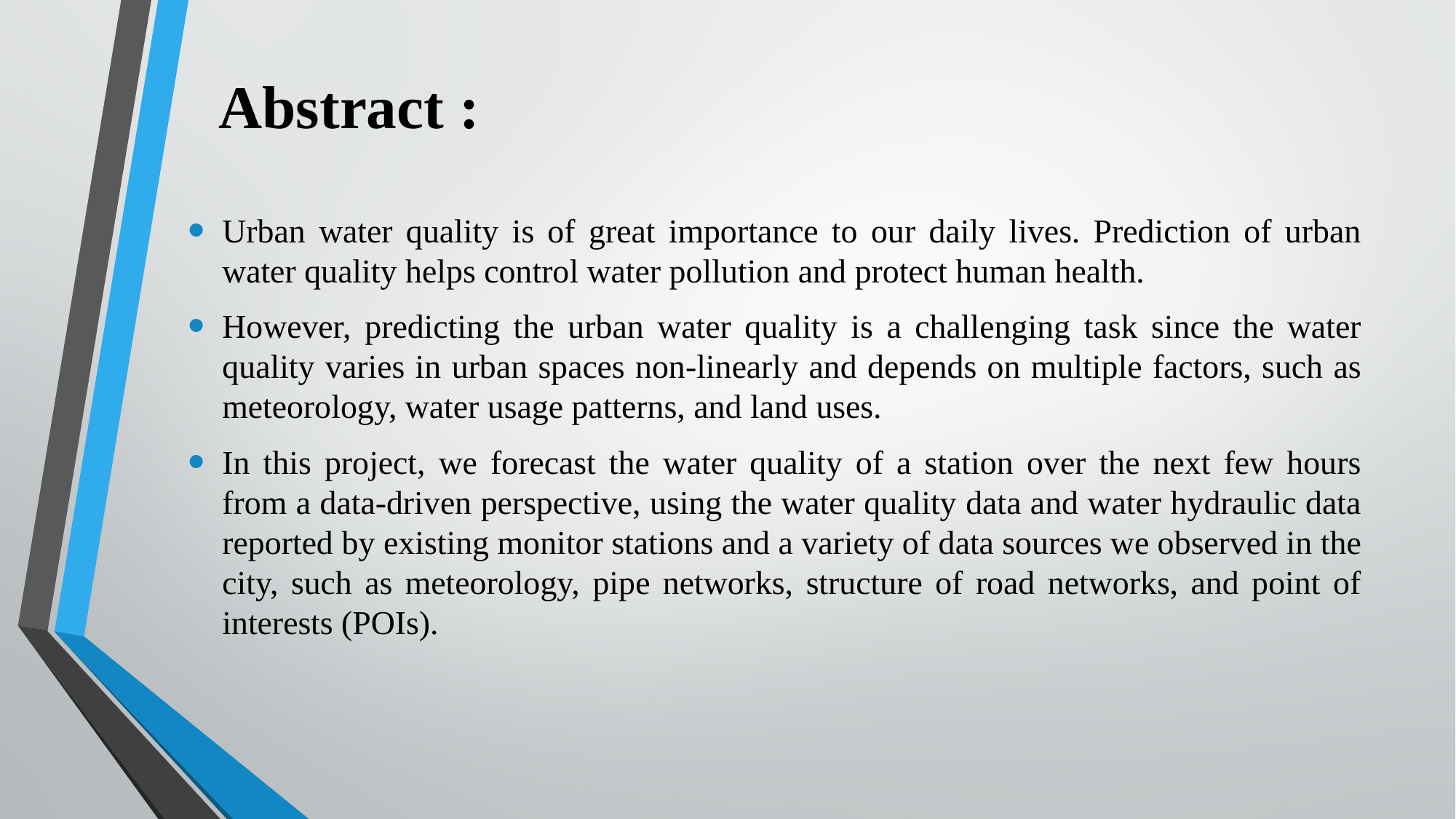

# Abstract :
Urban water quality is of great importance to our daily lives. Prediction of urban water quality helps control water pollution and protect human health.
However, predicting the urban water quality is a challenging task since the water quality varies in urban spaces non-linearly and depends on multiple factors, such as meteorology, water usage patterns, and land uses.
In this project, we forecast the water quality of a station over the next few hours from a data-driven perspective, using the water quality data and water hydraulic data reported by existing monitor stations and a variety of data sources we observed in the city, such as meteorology, pipe networks, structure of road networks, and point of interests (POIs).